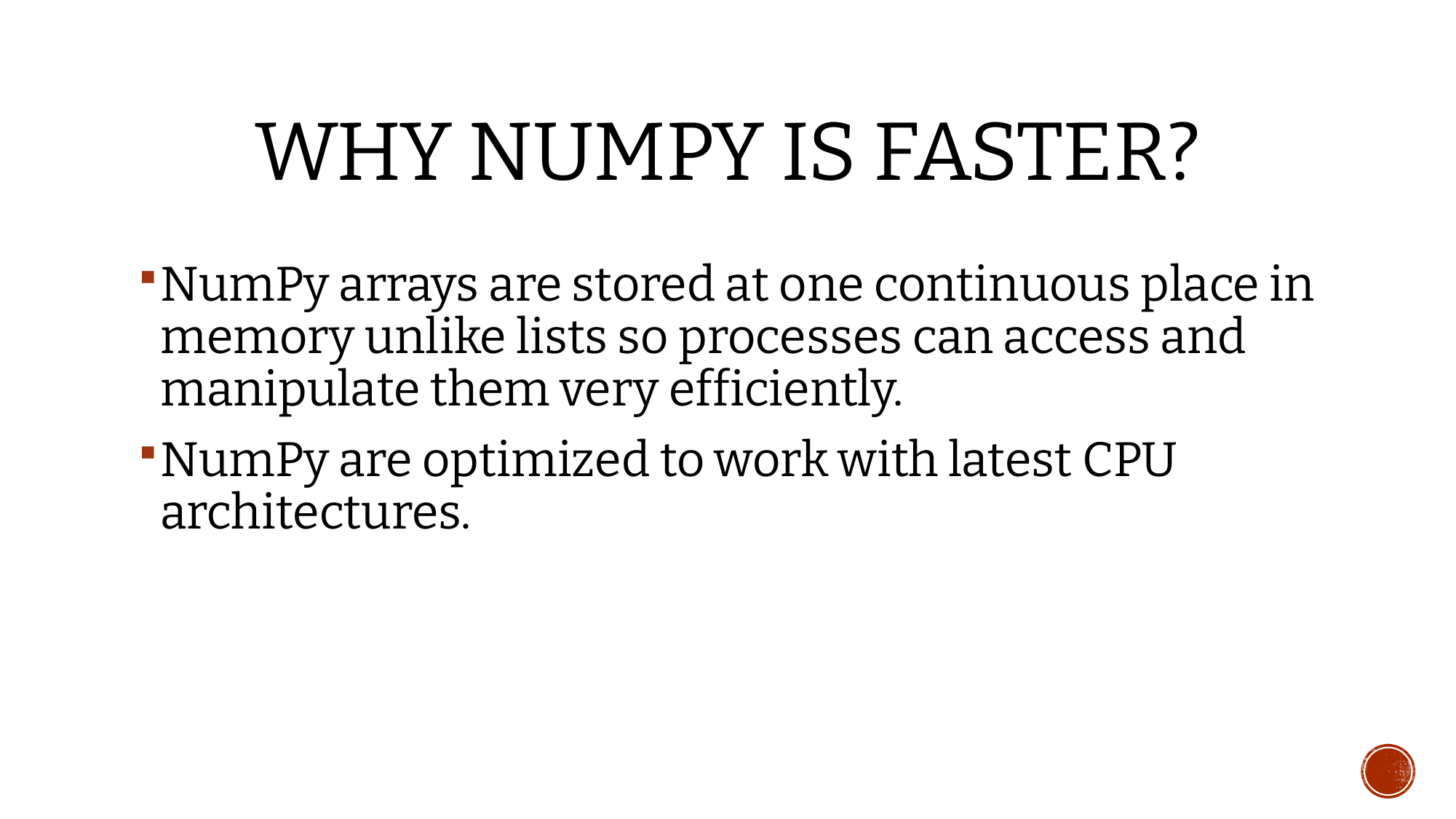

# Why numpy is faster?
NumPy arrays are stored at one continuous place in memory unlike lists so processes can access and manipulate them very efficiently.
NumPy are optimized to work with latest CPU architectures.